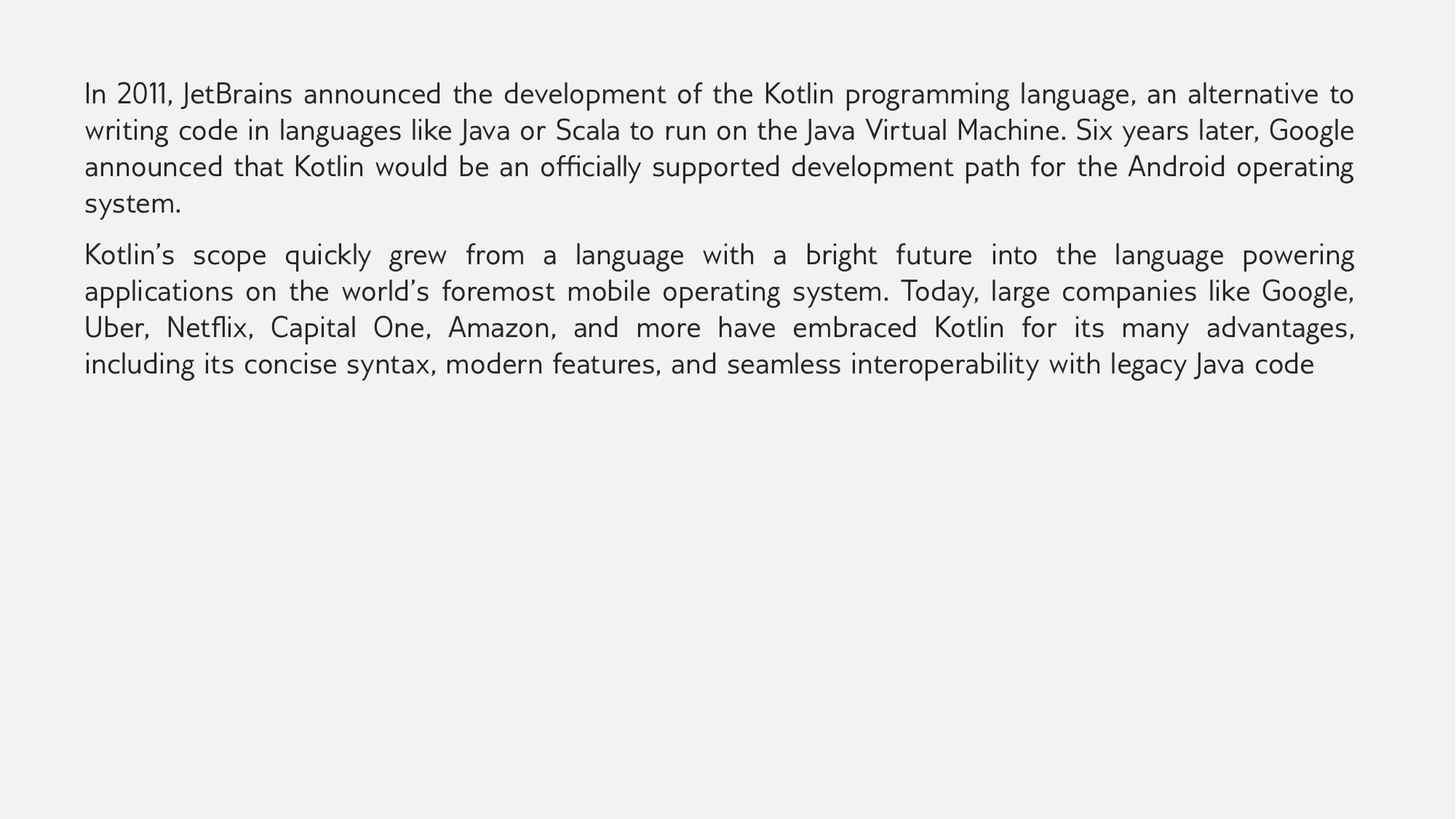

In 2011, JetBrains announced the development of the Kotlin programming language, an alternative to writing code in languages like Java or Scala to run on the Java Virtual Machine. Six years later, Google announced that Kotlin would be an officially supported development path for the Android operating system.
Kotlin’s scope quickly grew from a language with a bright future into the language powering applications on the world’s foremost mobile operating system. Today, large companies like Google, Uber, Netflix, Capital One, Amazon, and more have embraced Kotlin for its many advantages, including its concise syntax, modern features, and seamless interoperability with legacy Java code